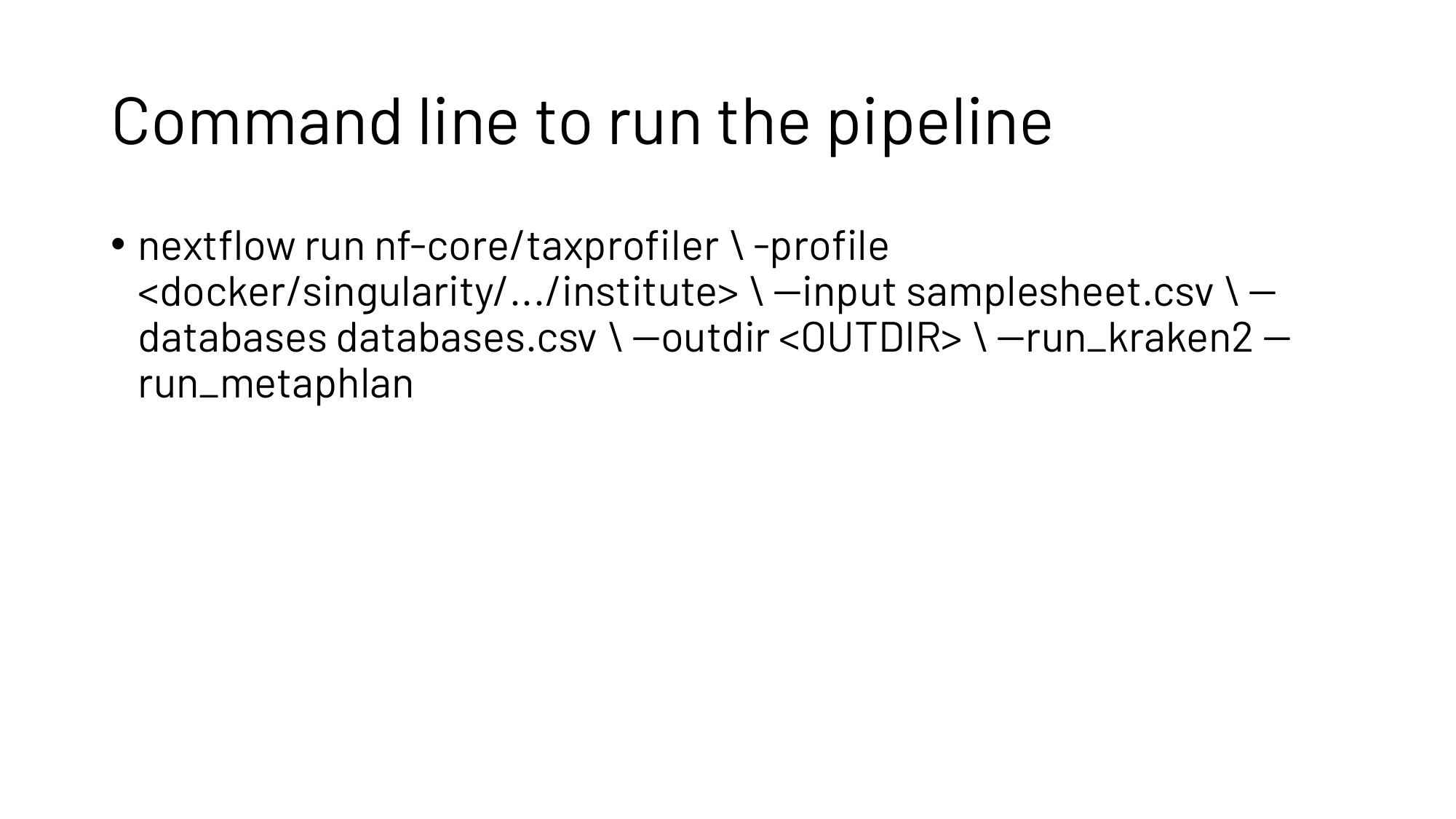

# Command line to run the pipeline
nextflow run nf-core/taxprofiler \ -profile <docker/singularity/.../institute> \ --input samplesheet.csv \ --databases databases.csv \ --outdir <OUTDIR> \ --run_kraken2 --run_metaphlan